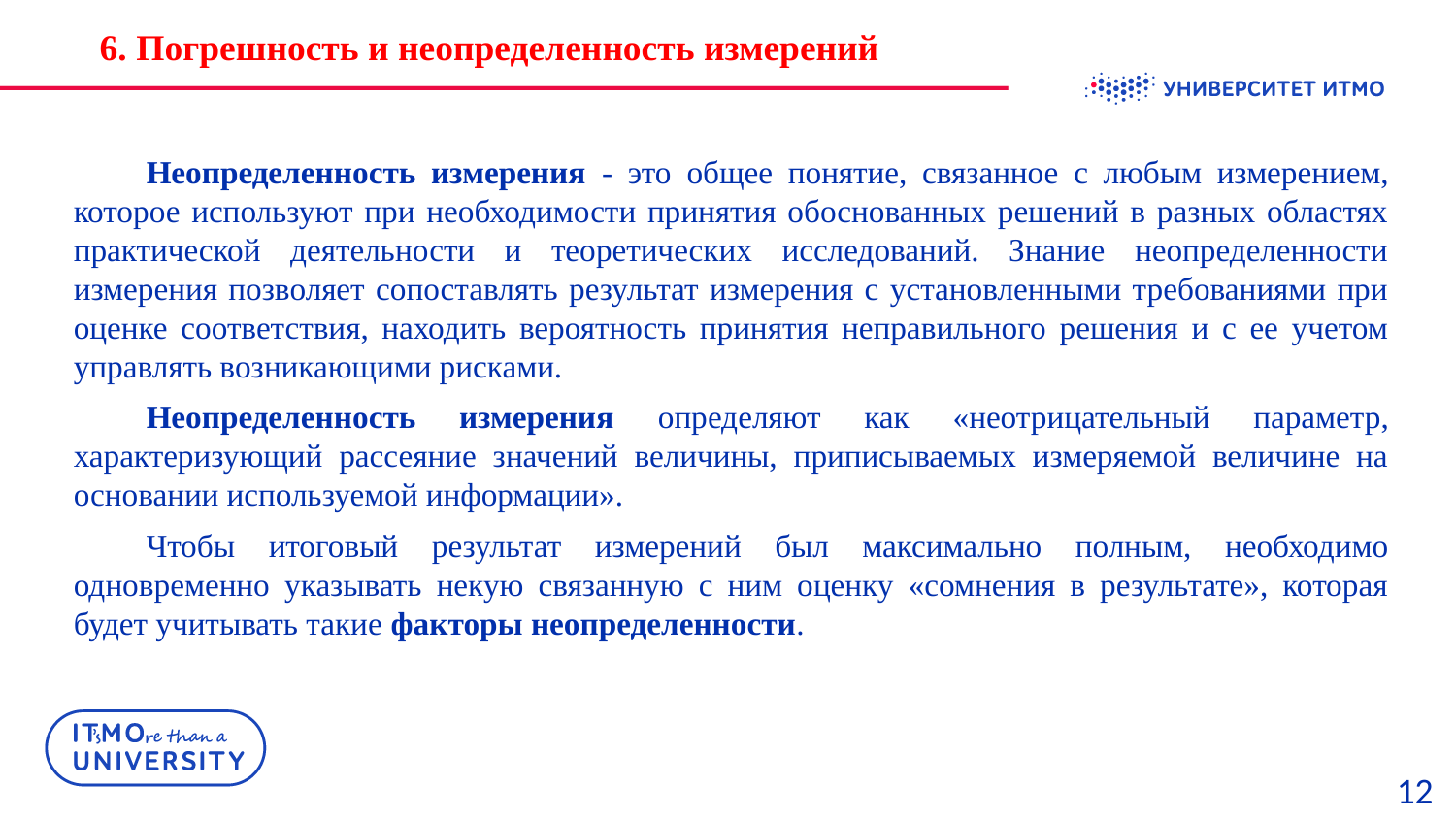

6. Погрешность и неопределенность измерений
Неопределенность измерения - это общее понятие, связанное с любым измерением, которое используют при необходимости принятия обоснованных решений в разных областях практической деятельности и теоретических исследований. Знание неопределенности измерения позволяет сопоставлять результат измерения с установленными требованиями при оценке соответствия, находить вероятность принятия неправильного решения и с ее учетом управлять возникающими рисками.
Неопределенность измерения определяют как «неотрицательный параметр, характеризующий рассеяние значений величины, приписываемых измеряемой величине на основании используемой информации».
Чтобы итоговый результат измерений был максимально полным, необходимо одновременно указывать некую связанную с ним оценку «сомнения в результате», которая будет учитывать такие факторы неопределенности.

12